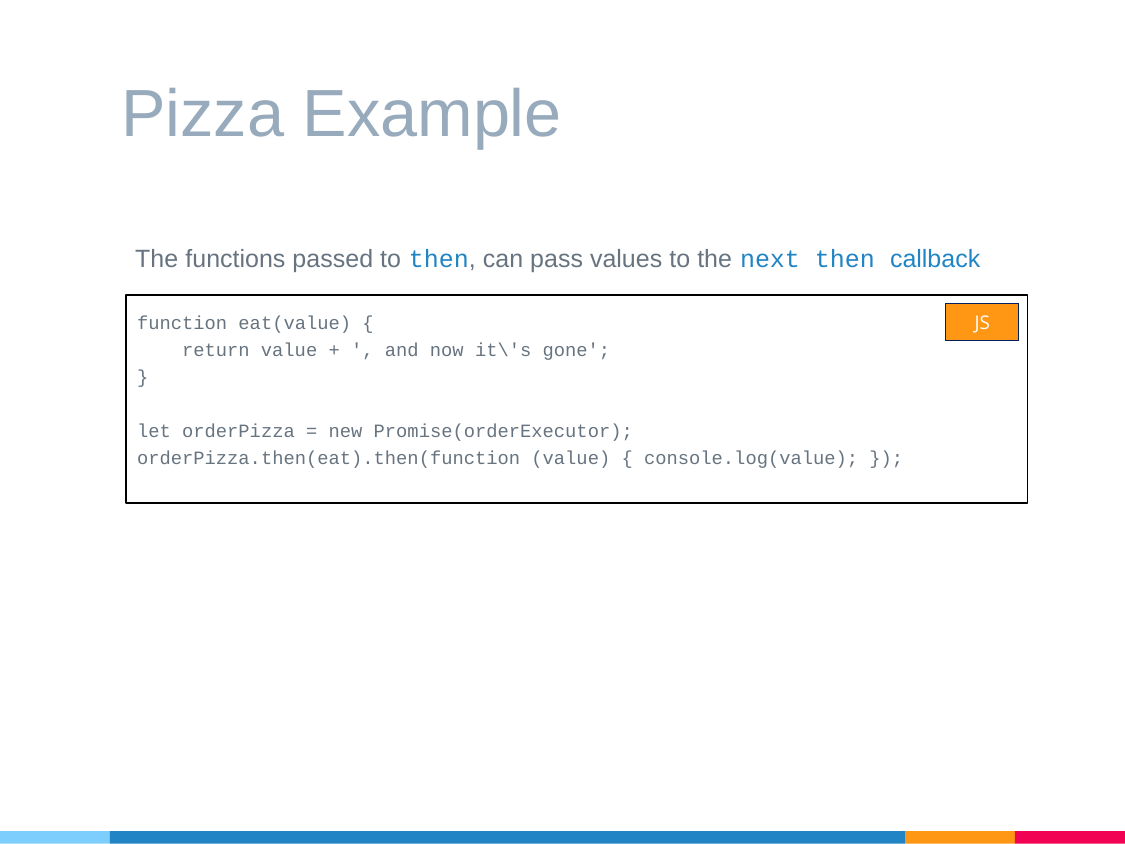

# Pizza Example
The functions passed to then, can pass values to the next then callback

function eat(value) {
    return value + ', and now it\'s gone';
}

let orderPizza = new Promise(orderExecutor);
orderPizza.then(eat).then(function (value) { console.log(value); });

JS